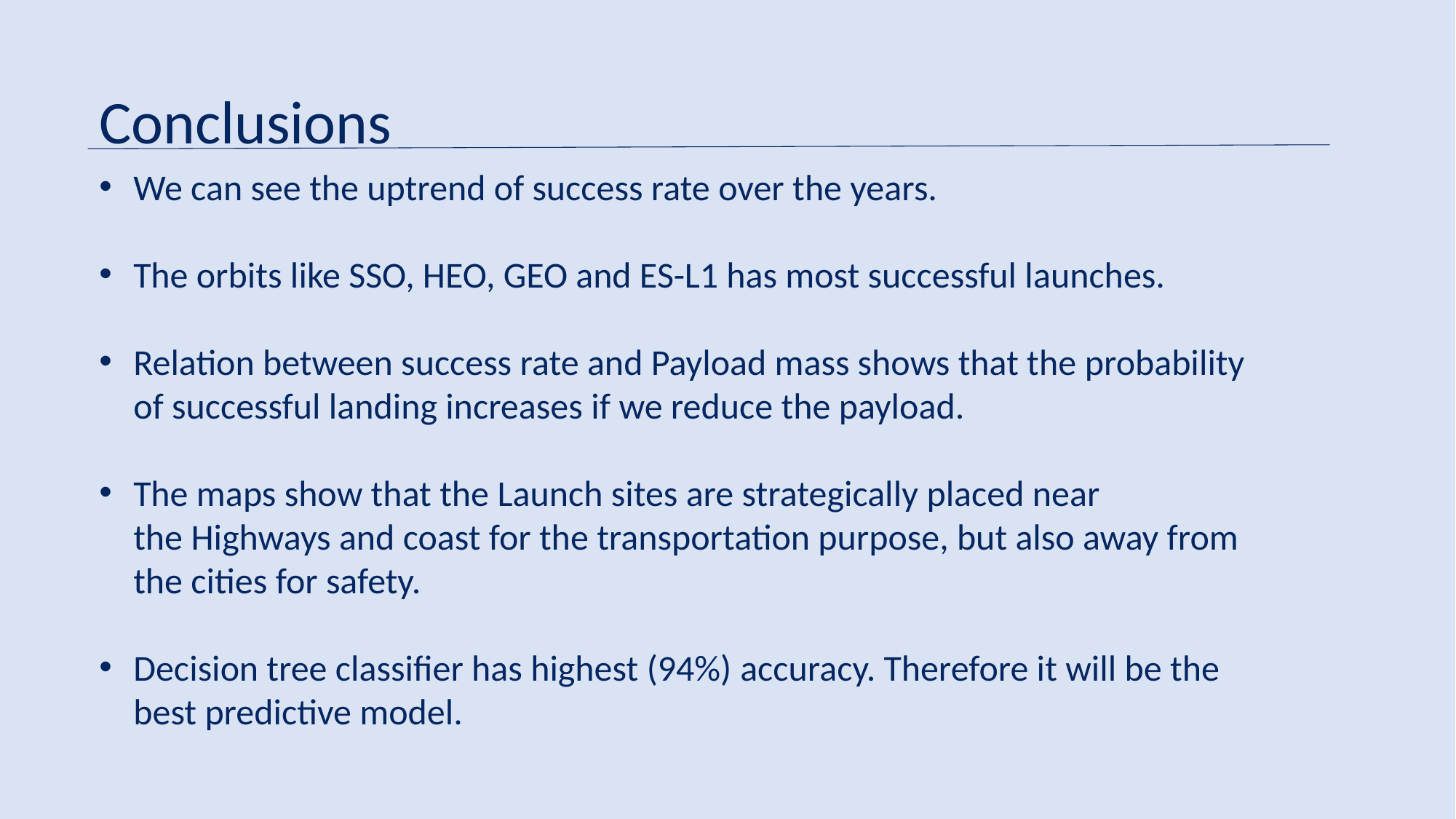

Conclusions

We can see the uptrend of success rate over the years.

The orbits like SSO, HEO, GEO and ES-L1 has most successful launches.

Relation between success rate and Payload mass shows that the probability of successful landing increases if we reduce the payload.

The maps show that the Launch sites are strategically placed near the Highways and coast for the transportation purpose, but also away from the cities for safety.

Decision tree classifier has highest (94%) accuracy. Therefore it will be the best predictive model.
44